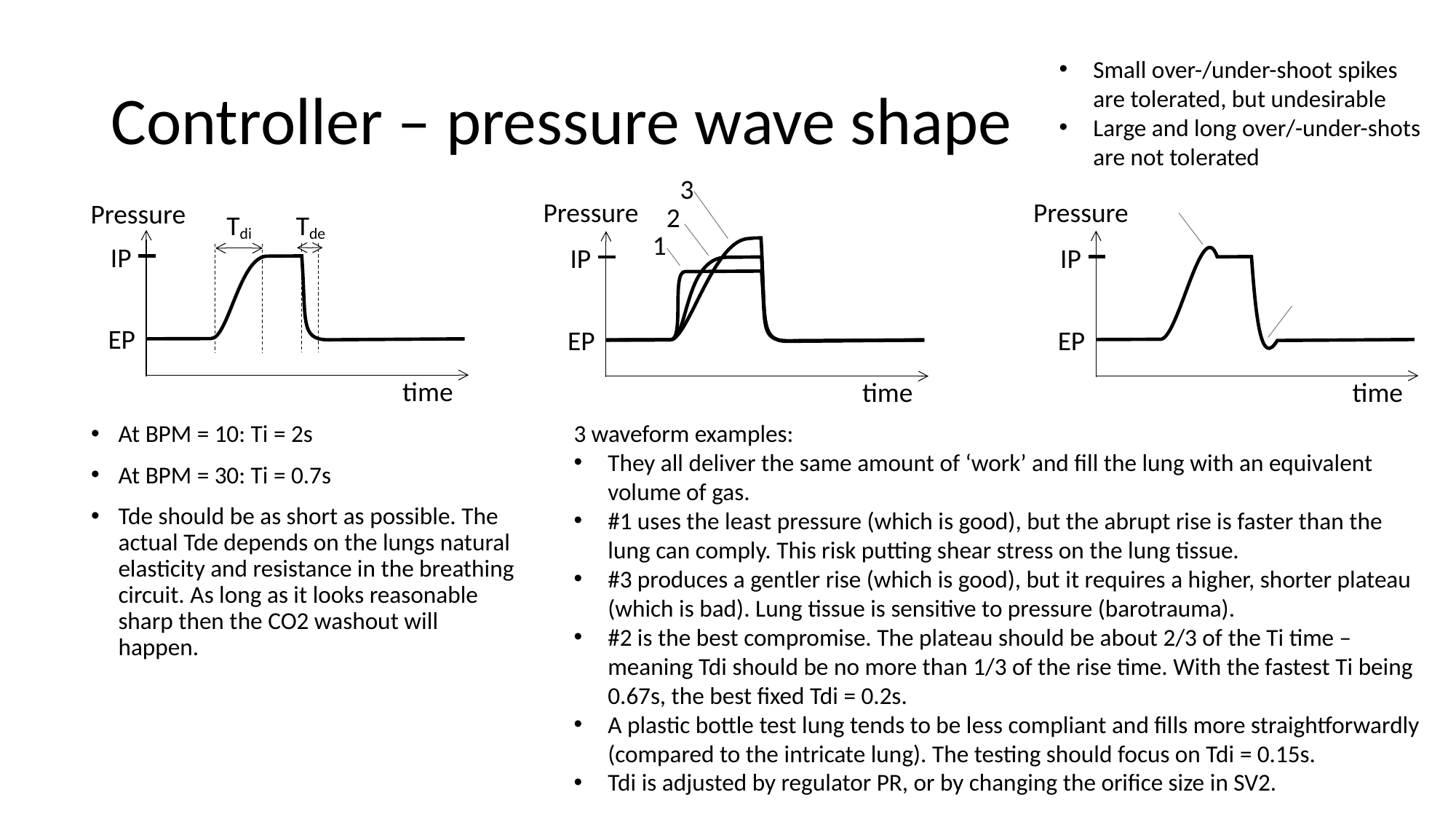

# Controller – pressure wave shape
Small over-/under-shoot spikes are tolerated, but undesirable
Large and long over/-under-shots are not tolerated
3
Pressure
Pressure
Pressure
2
Tdi
Tde
1
IP
IP
IP

EP
EP
EP
time
time
time
3 waveform examples:
They all deliver the same amount of ‘work’ and fill the lung with an equivalent volume of gas.
#1 uses the least pressure (which is good), but the abrupt rise is faster than the lung can comply. This risk putting shear stress on the lung tissue.
#3 produces a gentler rise (which is good), but it requires a higher, shorter plateau (which is bad). Lung tissue is sensitive to pressure (barotrauma).
#2 is the best compromise. The plateau should be about 2/3 of the Ti time – meaning Tdi should be no more than 1/3 of the rise time. With the fastest Ti being 0.67s, the best fixed Tdi = 0.2s.
A plastic bottle test lung tends to be less compliant and fills more straightforwardly (compared to the intricate lung). The testing should focus on Tdi = 0.15s.
Tdi is adjusted by regulator PR, or by changing the orifice size in SV2.
At BPM = 10: Ti = 2s
At BPM = 30: Ti = 0.7s
Tde should be as short as possible. The actual Tde depends on the lungs natural elasticity and resistance in the breathing circuit. As long as it looks reasonable sharp then the CO2 washout will happen.